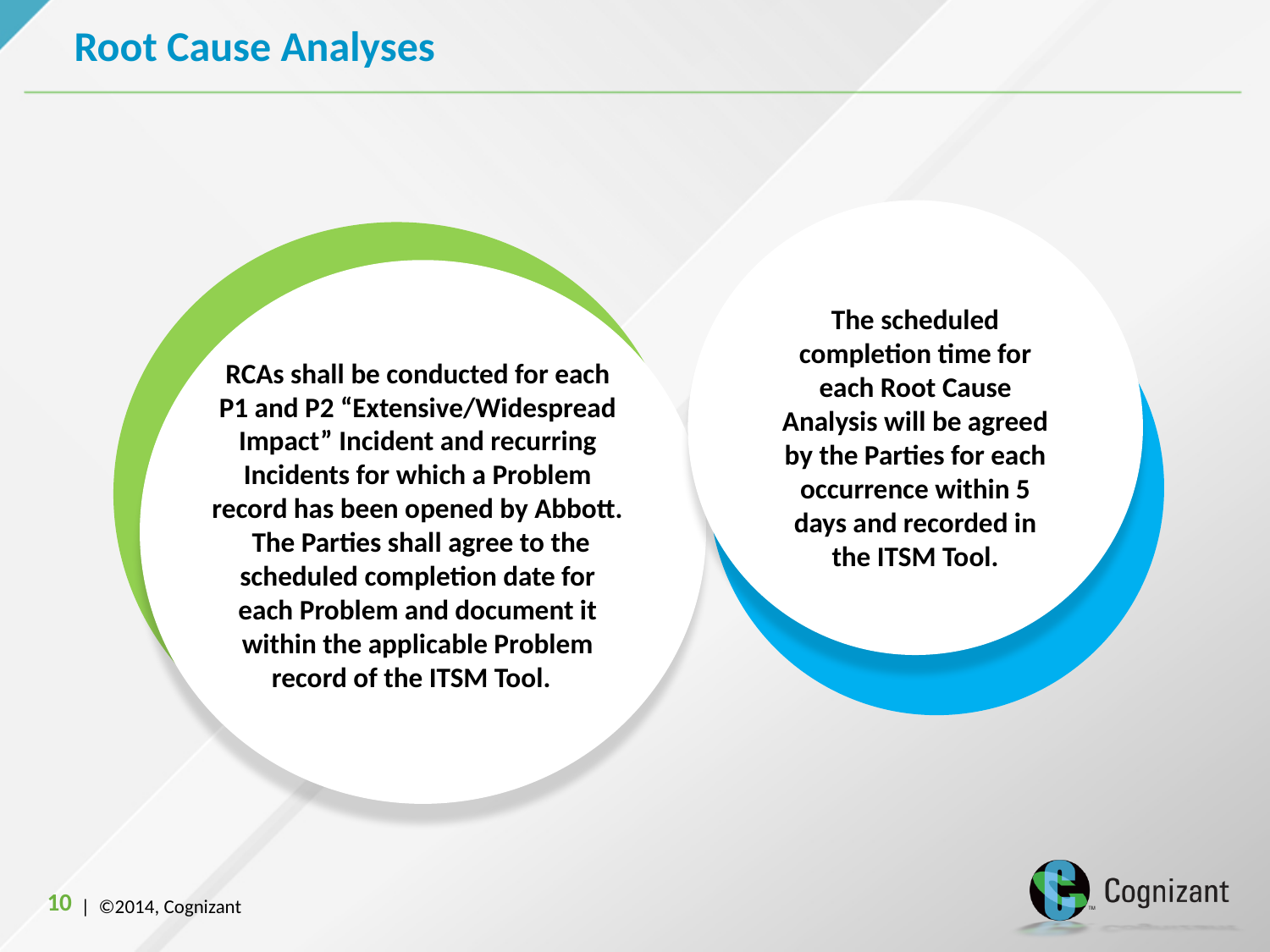

# Root Cause Analyses

The scheduled completion time for each Root Cause Analysis will be agreed by the Parties for each occurrence within 5 days and recorded in the ITSM Tool.
RCAs shall be conducted for each P1 and P2 “Extensive/Widespread Impact” Incident and recurring Incidents for which a Problem record has been opened by Abbott.  The Parties shall agree to the scheduled completion date for each Problem and document it within the applicable Problem record of the ITSM Tool.

10